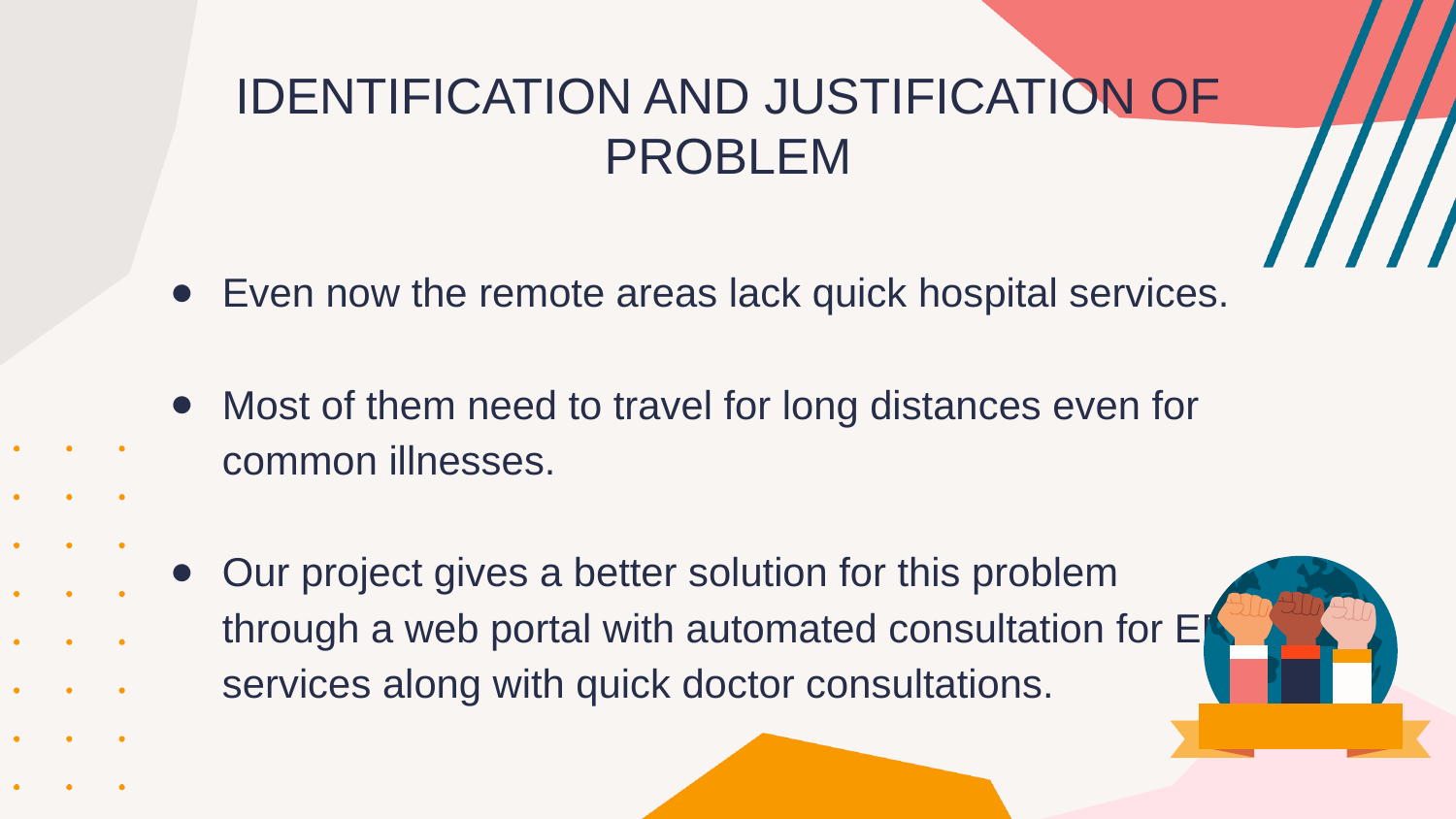

# IDENTIFICATION AND JUSTIFICATION OF PROBLEM

Even now the remote areas lack quick hospital services.

Most of them need to travel for long distances even for common illnesses.

Our project gives a better solution for this problem through a web portal with automated consultation for ER services along with quick doctor consultations.